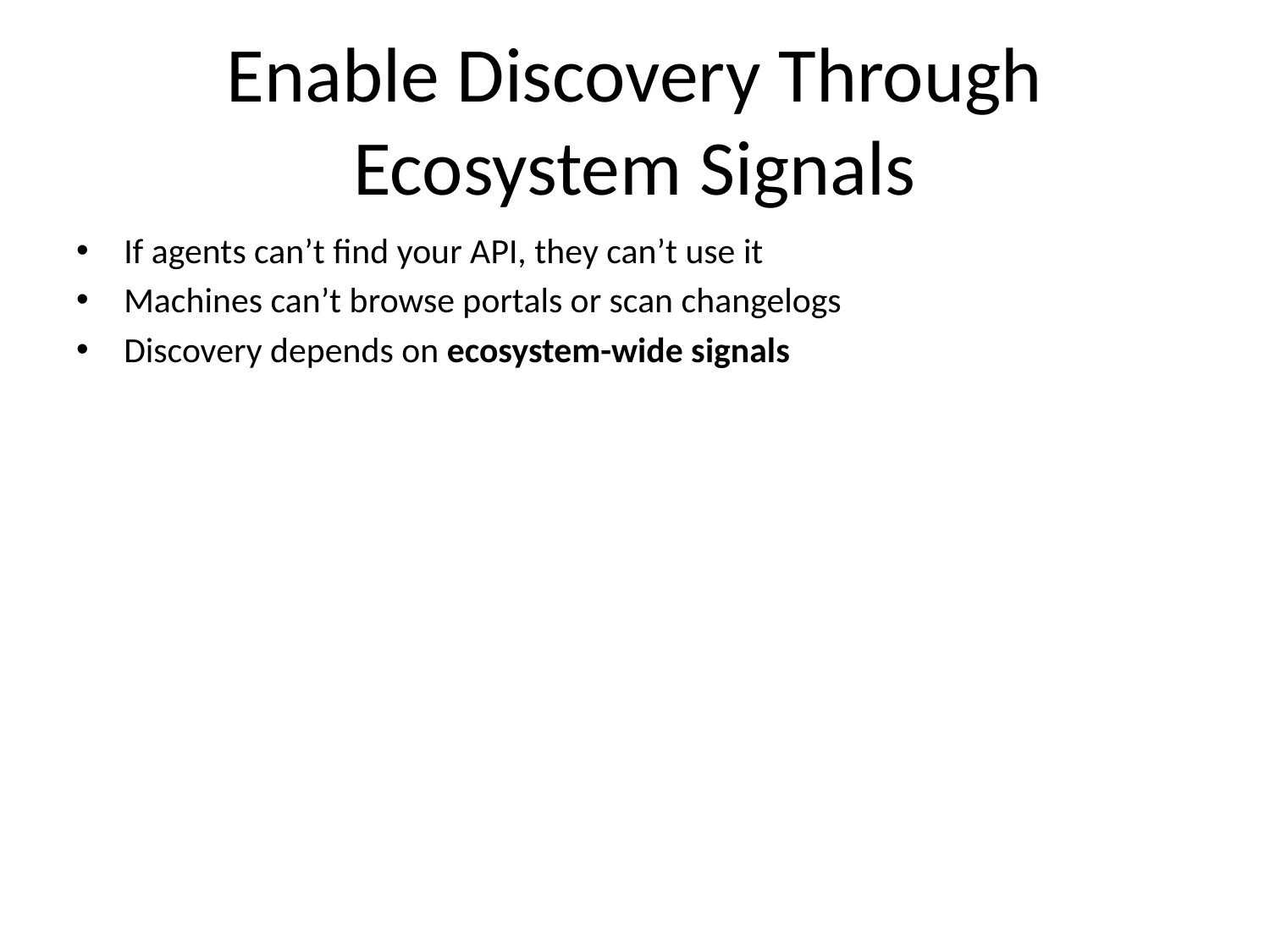

# Enable Discovery Through Ecosystem Signals
If agents can’t find your API, they can’t use it
Machines can’t browse portals or scan changelogs
Discovery depends on ecosystem-wide signals